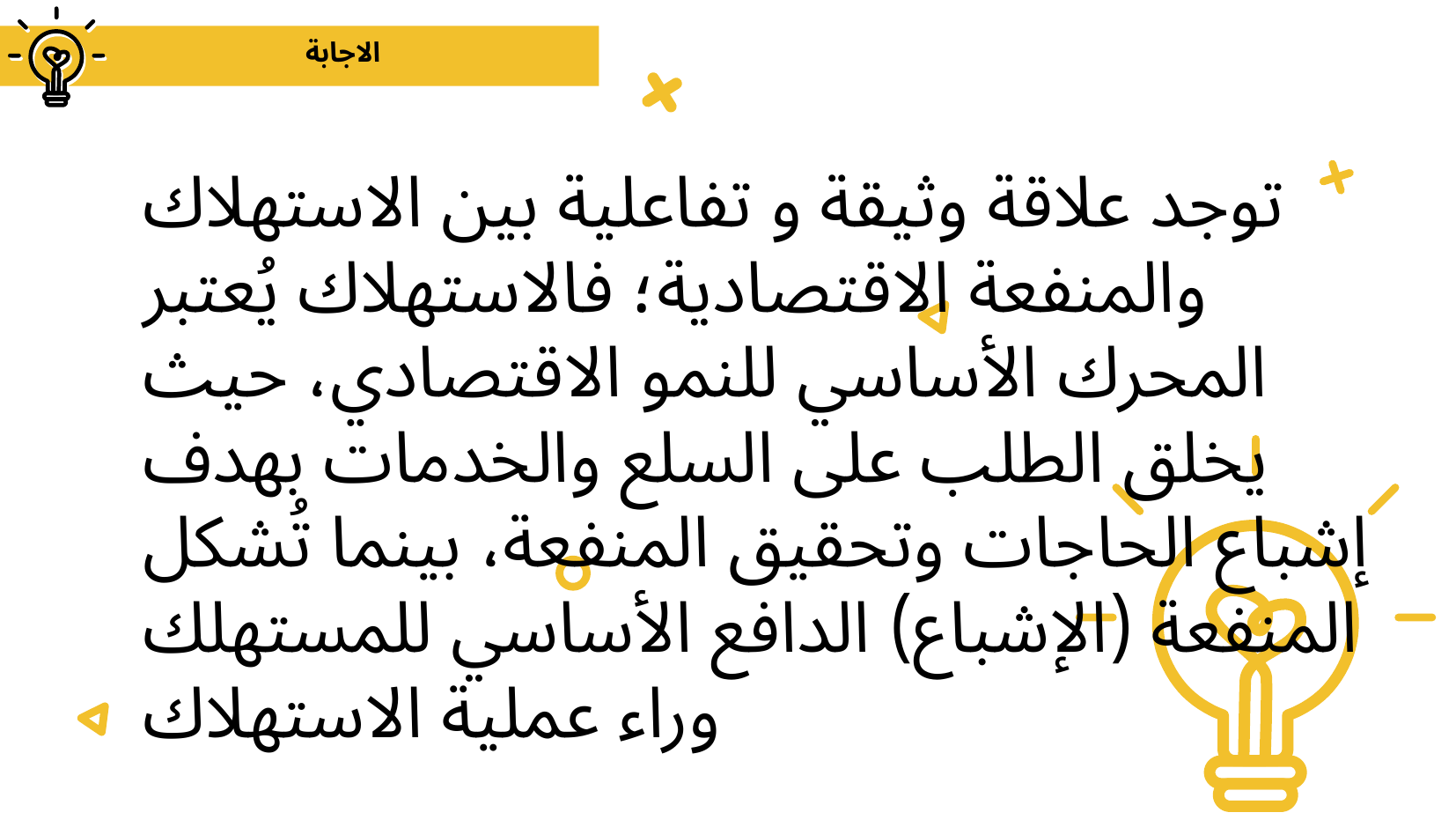

# الاجابة
توجد علاقة وثيقة و تفاعلية بين الاستهلاك والمنفعة الاقتصادية؛ فالاستهلاك يُعتبر المحرك الأساسي للنمو الاقتصادي، حيث يخلق الطلب على السلع والخدمات بهدف إشباع الحاجات وتحقيق المنفعة، بينما تُشكل المنفعة (الإشباع) الدافع الأساسي للمستهلك وراء عملية الاستهلاك